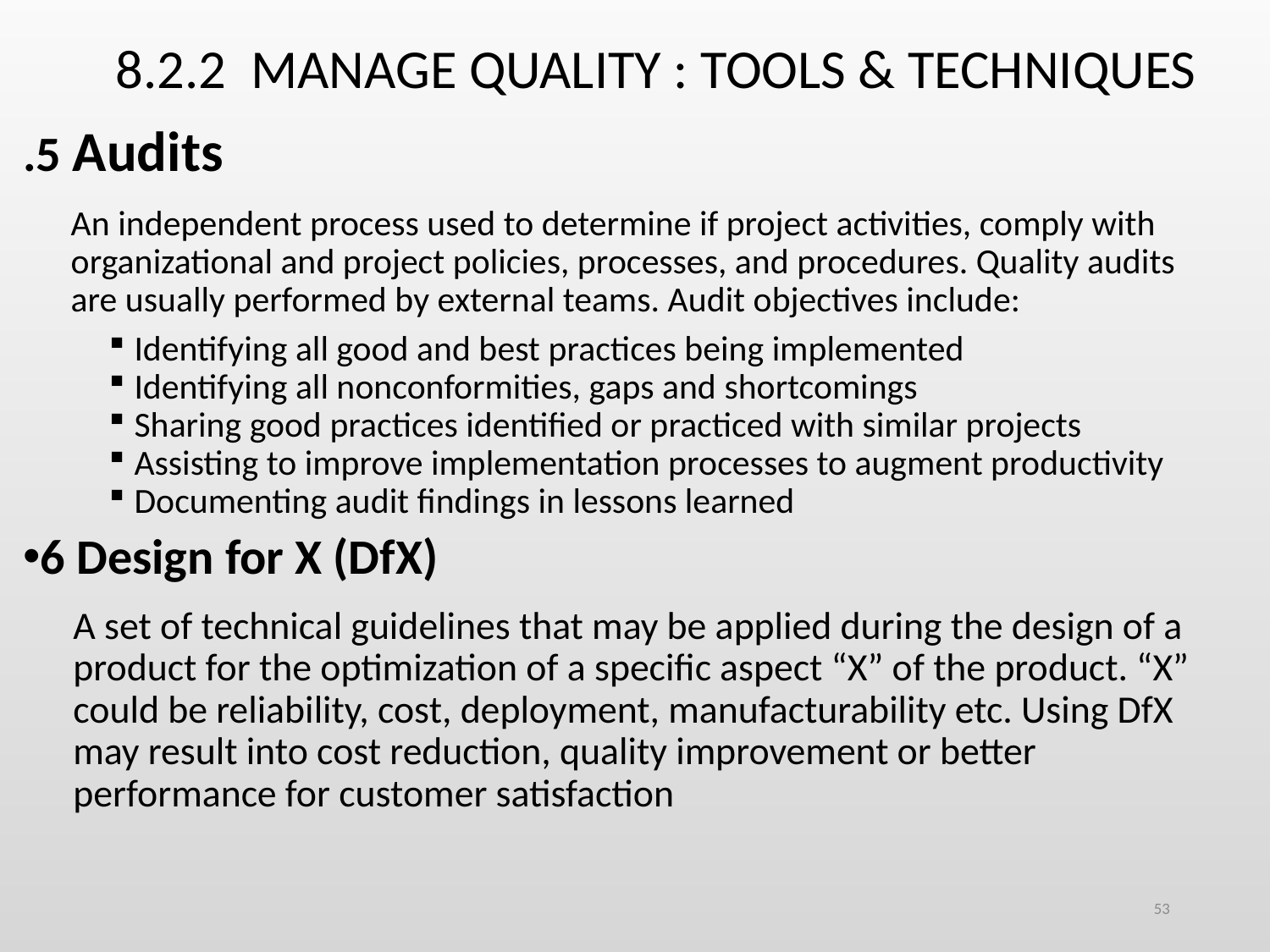

# 8.2.2  MANAGE QUALITY : TOOLS & TECHNIQUES
.5 Audits
An independent process used to determine if project activities, comply with organizational and project policies, processes, and procedures. Quality audits are usually performed by external teams. Audit objectives include:
Identifying all good and best practices being implemented
Identifying all nonconformities, gaps and shortcomings
Sharing good practices identified or practiced with similar projects
Assisting to improve implementation processes to augment productivity
Documenting audit findings in lessons learned
6 Design for X (DfX)
A set of technical guidelines that may be applied during the design of a product for the optimization of a specific aspect “X” of the product. “X” could be reliability, cost, deployment, manufacturability etc. Using DfX may result into cost reduction, quality improvement or better performance for customer satisfaction

53